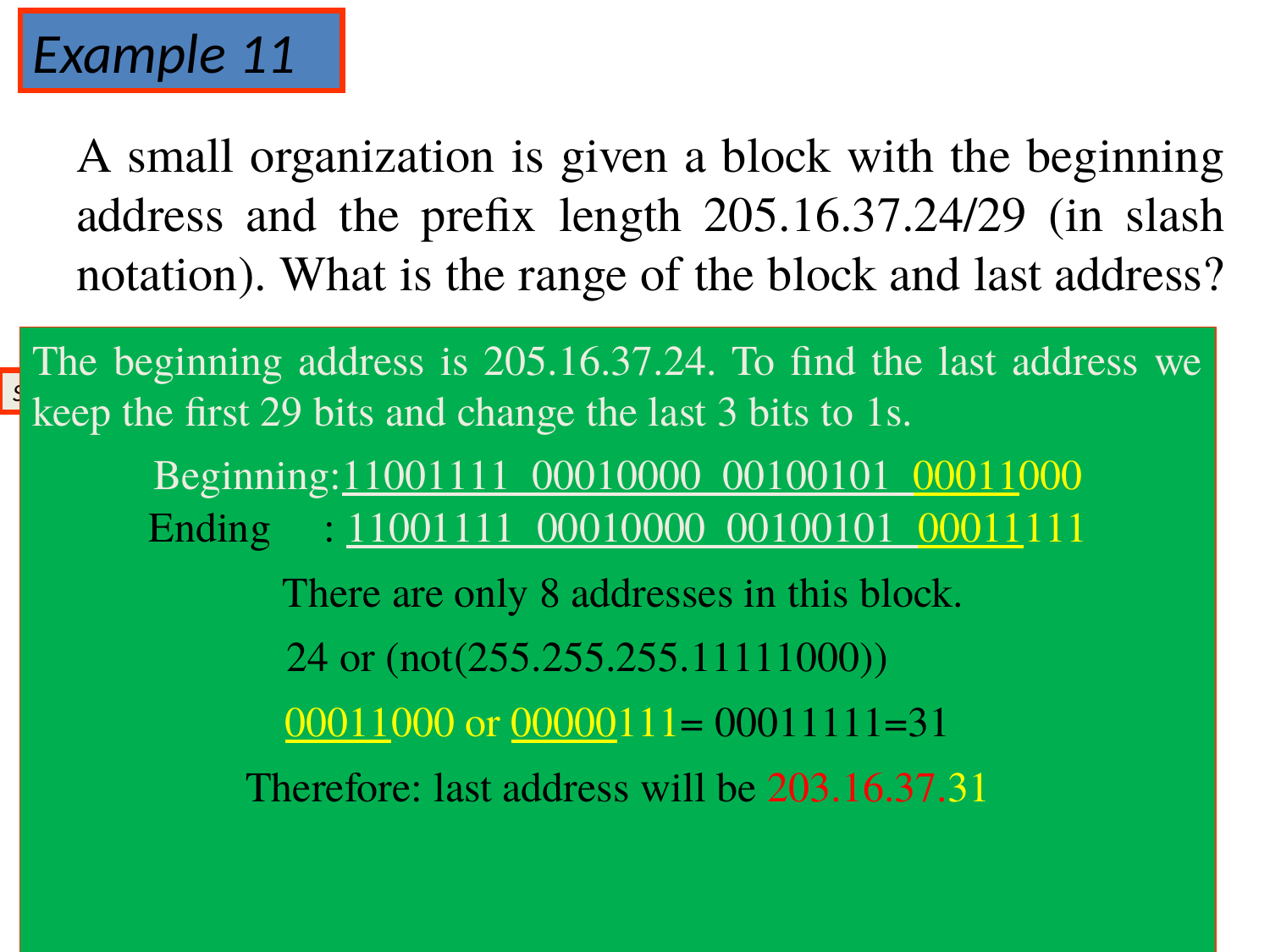

Example 11
A small organization is given a block with the beginning address and the prefix length 205.16.37.24/29 (in slash notation). What is the range of the block and last address?
The beginning address is 205.16.37.24. To find the last address we keep the first 29 bits and change the last 3 bits to 1s.
Beginning:11001111  00010000  00100101  00011000
Ending     : 11001111  00010000  00100101  00011111
 There are only 8 addresses in this block.
                        24 or (not(255.255.255.11111000))
00011000 or 00000111= 00011111=31
Therefore: last address will be 203.16.37.31

Solution